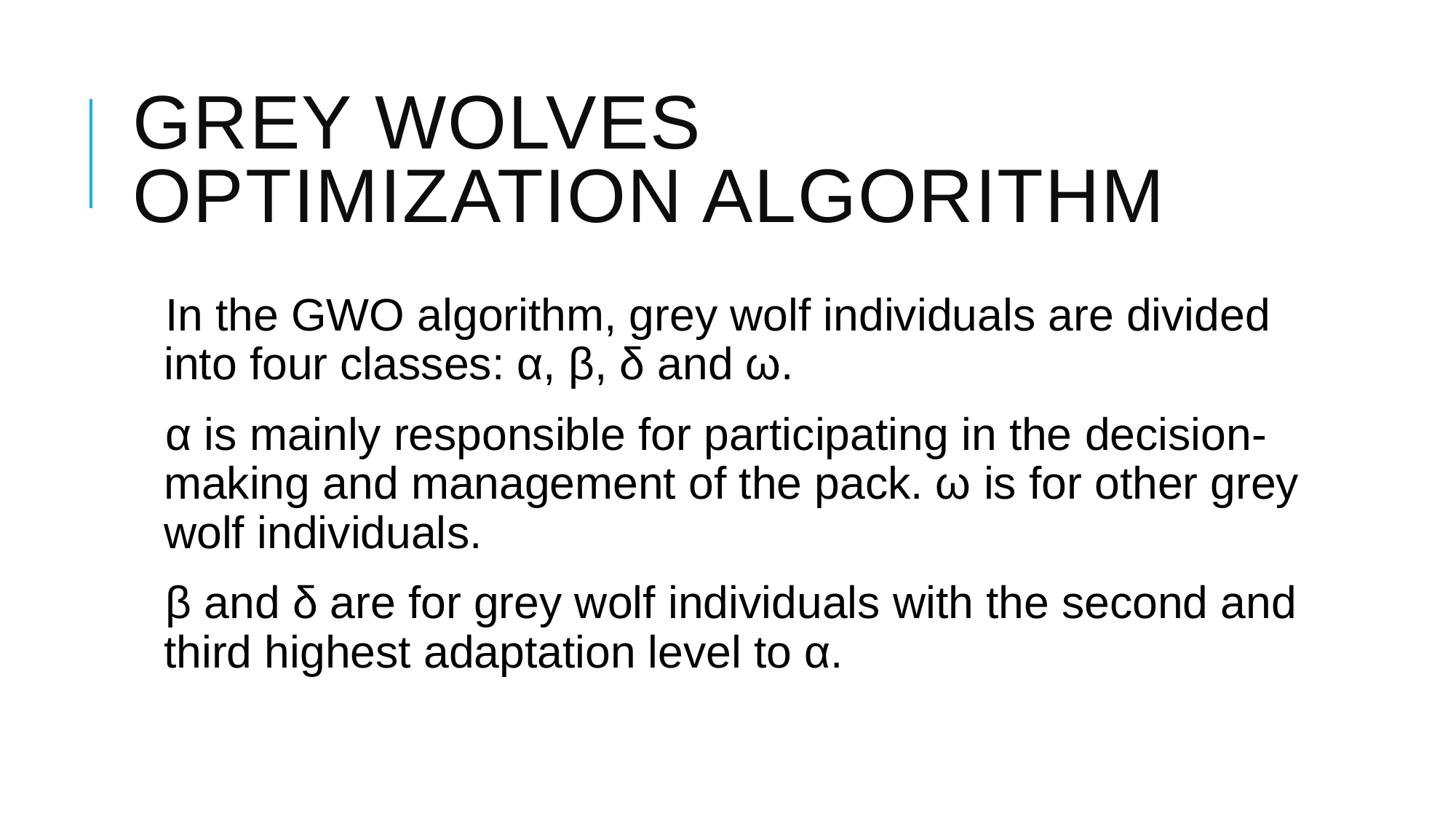

# Grey wolves Optimization Algorithm
In the GWO algorithm, grey wolf individuals are divided into four classes: α, β, δ and ω.
α is mainly responsible for participating in the decision-making and management of the pack. ω is for other grey wolf individuals.
β and δ are for grey wolf individuals with the second and third highest adaptation level to α.